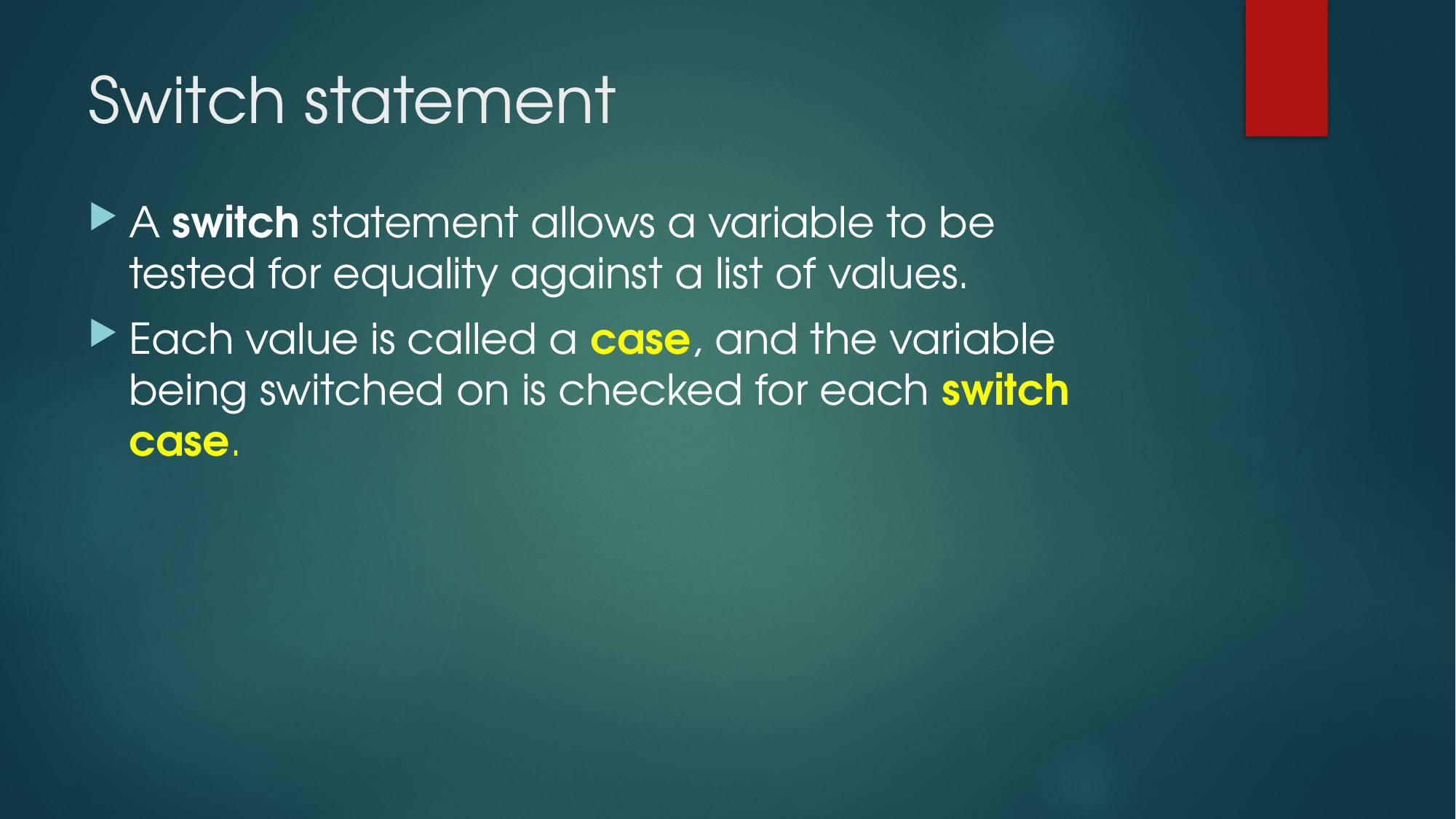

# Switch statement
A switch statement allows a variable to be tested for equality against a list of values.
Each value is called a case, and the variable being switched on is checked for each switch case.